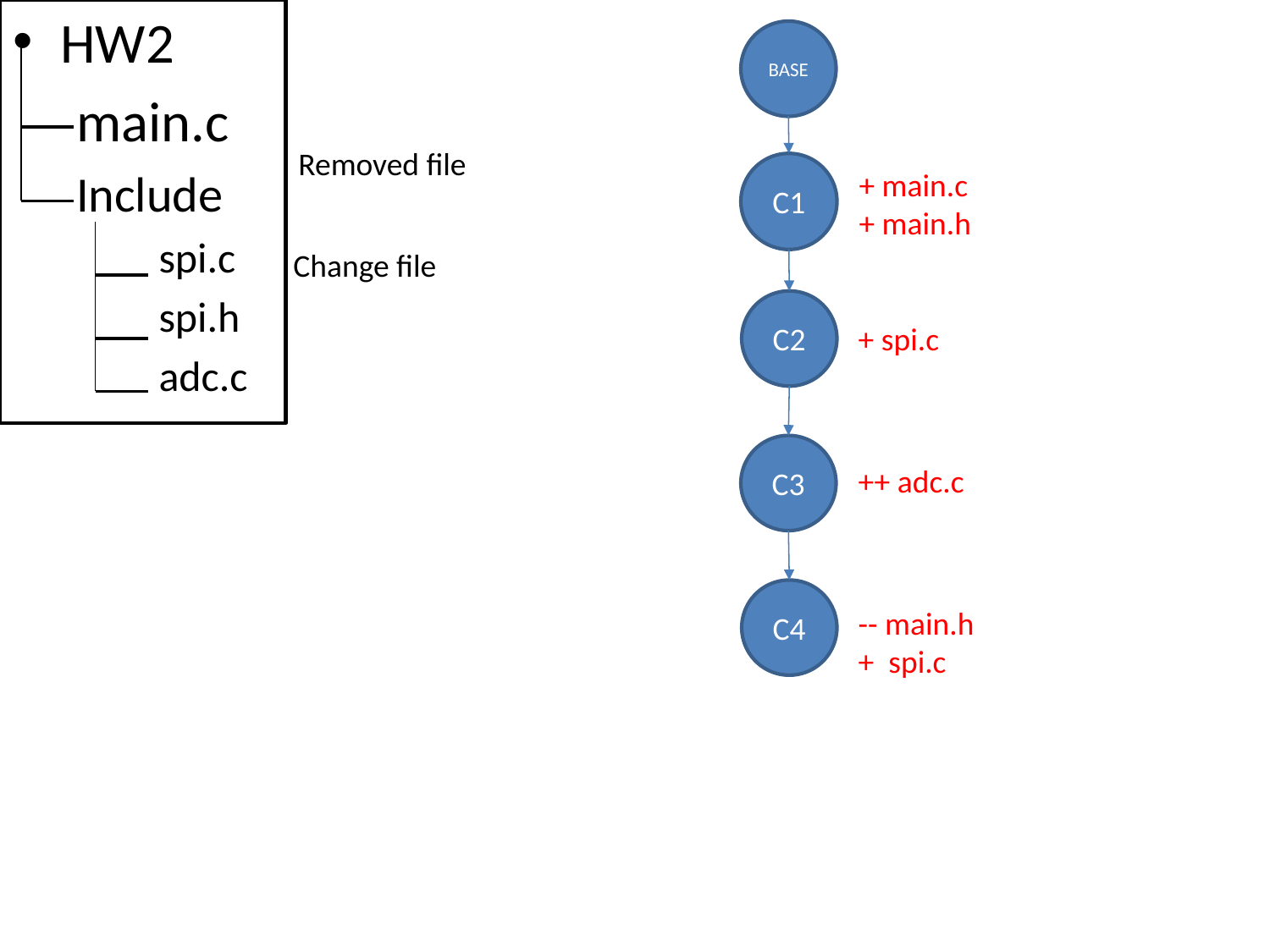

HW2
     main.c
Include
  spi.c
  spi.h
  adc.c

BASE
Removed file
C1
+ main.c
+ main.h
Change file
C2
+ spi.c
C3
++ adc.c
C4
-- main.h
+  spi.c